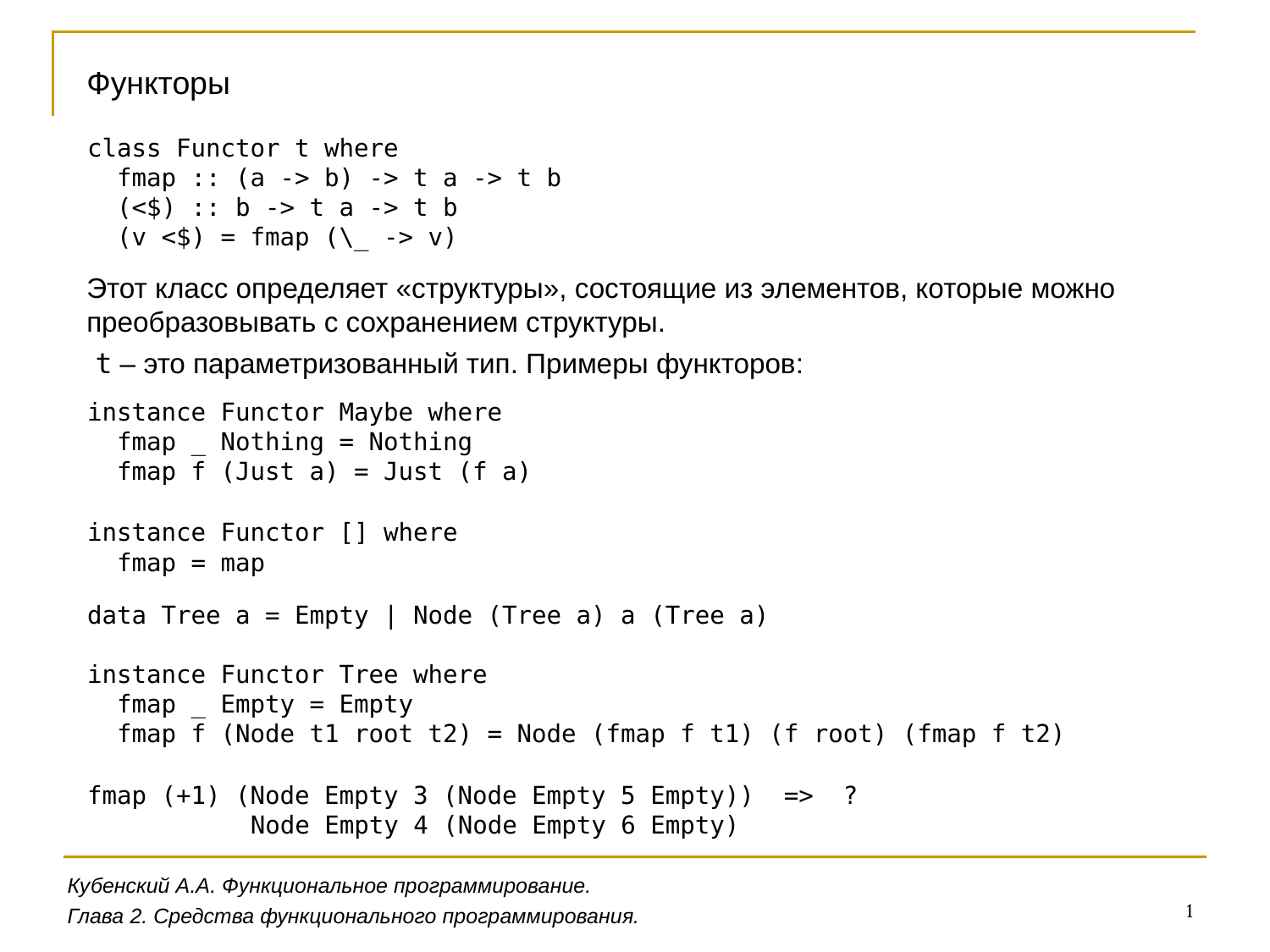

Функторы
class Functor t where
  fmap :: (a -> b) -> t a -> t b
  (<$) :: b -> t a -> t b
  (v <$) = fmap (\_ -> v)
Этот класс определяет «структуры», состоящие из элементов, которые можно преобразовывать с сохранением структуры.
 t – это параметризованный тип. Примеры функторов:
instance Functor Maybe where
  fmap _ Nothing = Nothing
  fmap f (Just a) = Just (f a)
instance Functor [] where
  fmap = map
data Tree a = Empty | Node (Tree a) a (Tree a)
instance Functor Tree where
  fmap _ Empty = Empty
  fmap f (Node t1 root t2) = Node (fmap f t1) (f root) (fmap f t2)
fmap (+1) (Node Empty 3 (Node Empty 5 Empty))  =>  ?
           Node Empty 4 (Node Empty 6 Empty)
Кубенский А.А. Функциональное программирование.
1
Глава 2. Средства функционального программирования.